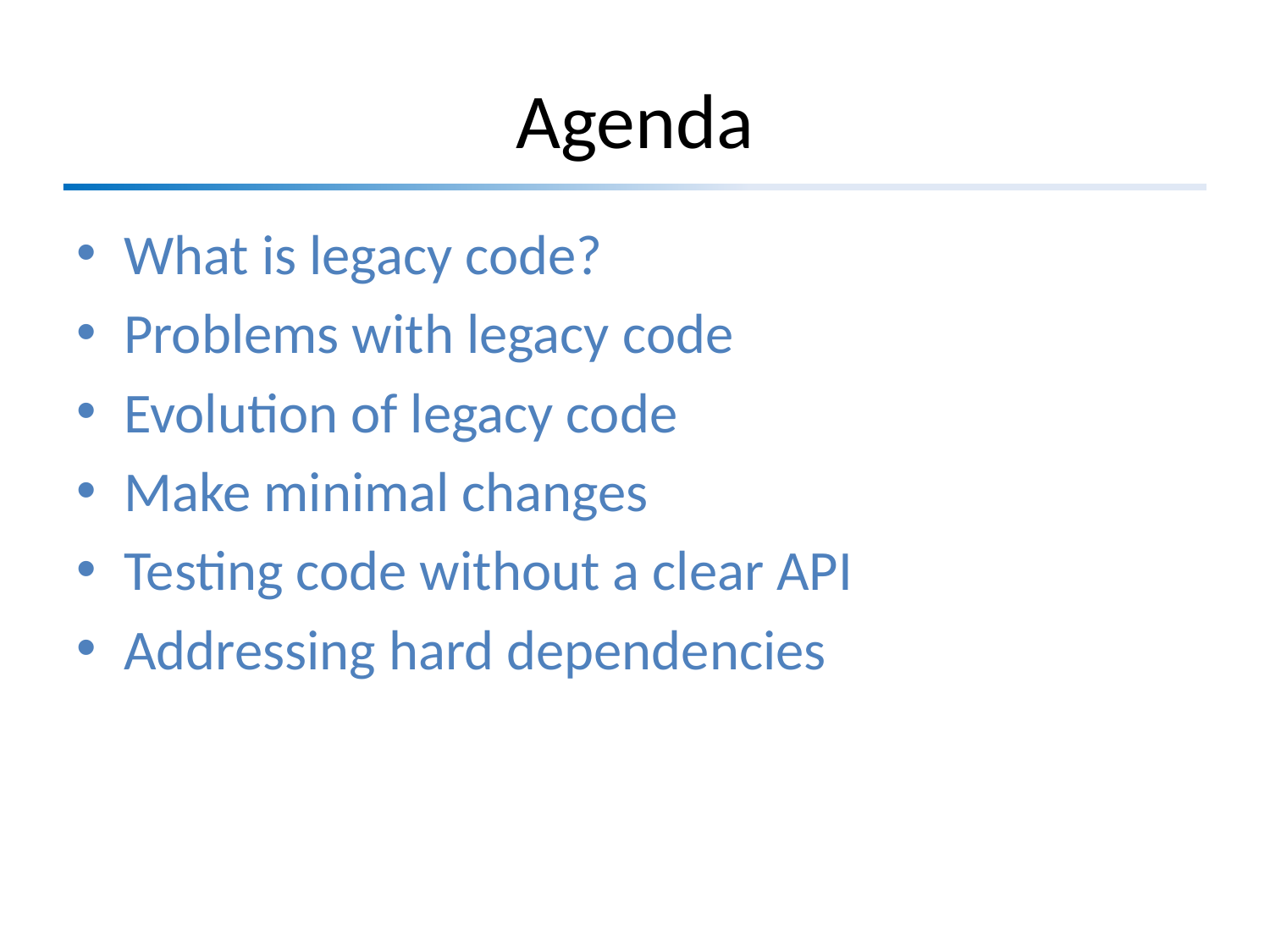

# Agenda
What is legacy code?
Problems with legacy code
Evolution of legacy code
Make minimal changes
Testing code without a clear API
Addressing hard dependencies